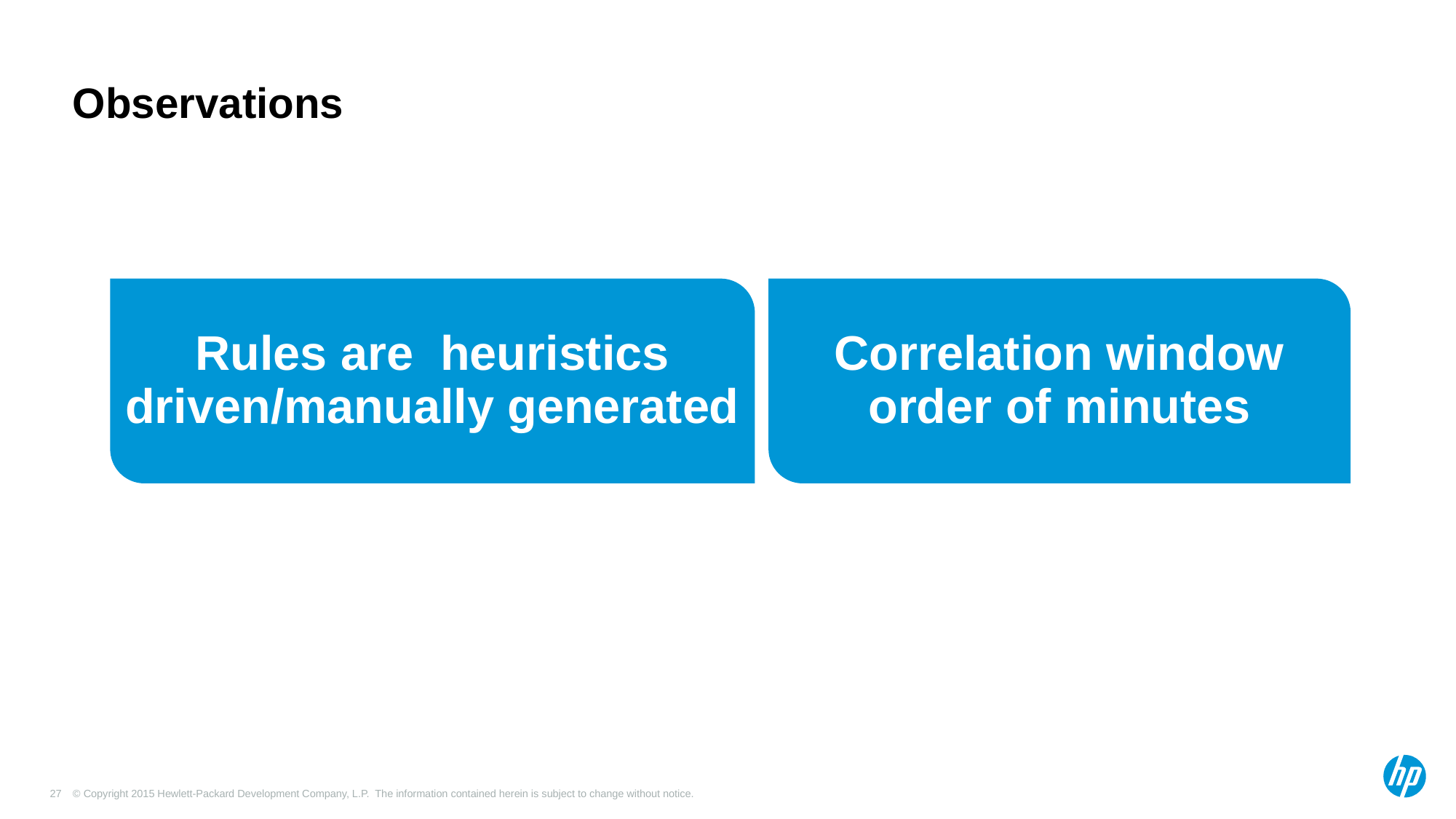

# Observations
Rules are  heuristics driven/manually generated
Correlation window order of minutes
27